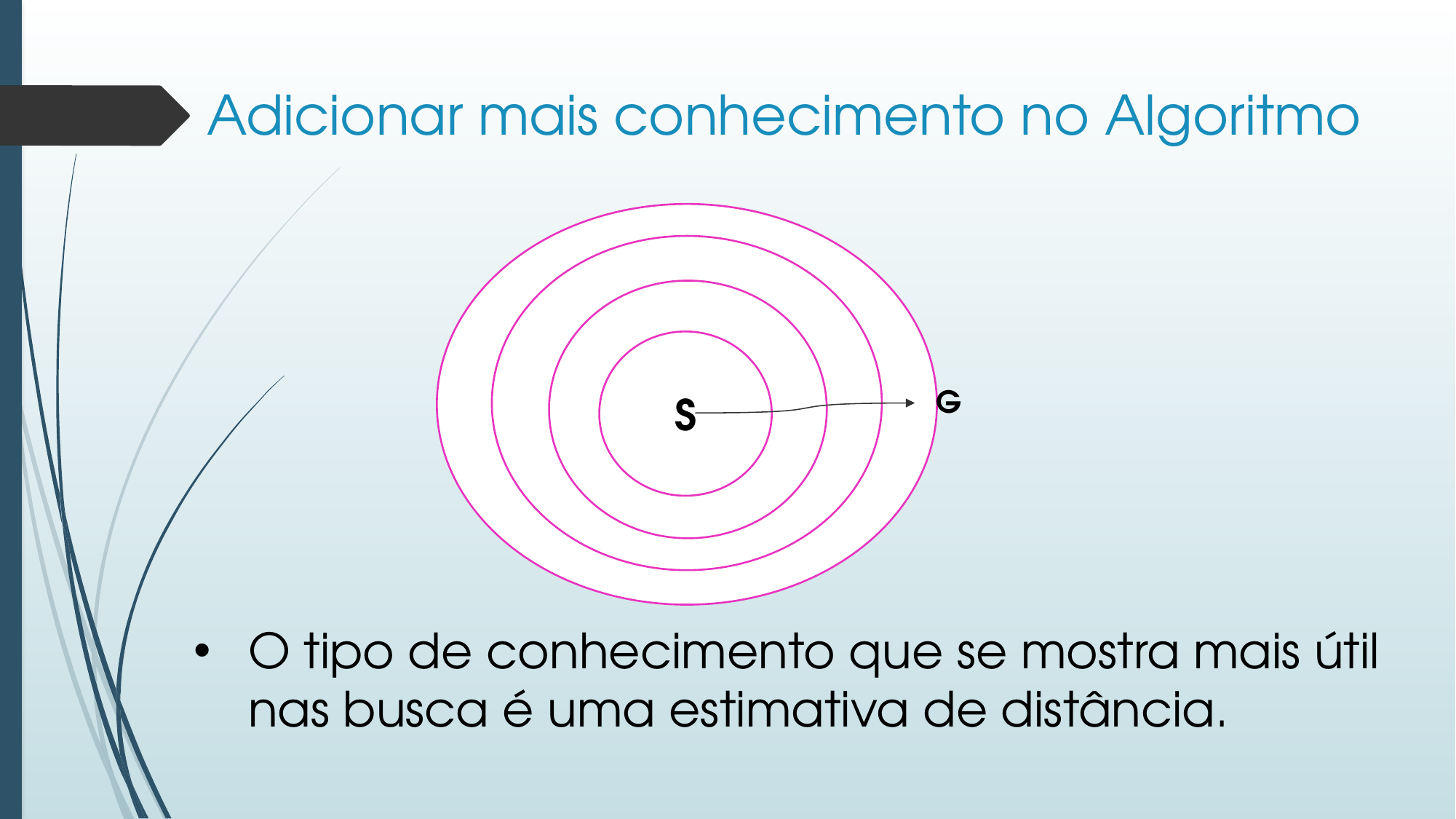

# Adicionar mais conhecimento no Algoritmo

S
G
O tipo de conhecimento que se mostra mais útil nas busca é uma estimativa de distância.